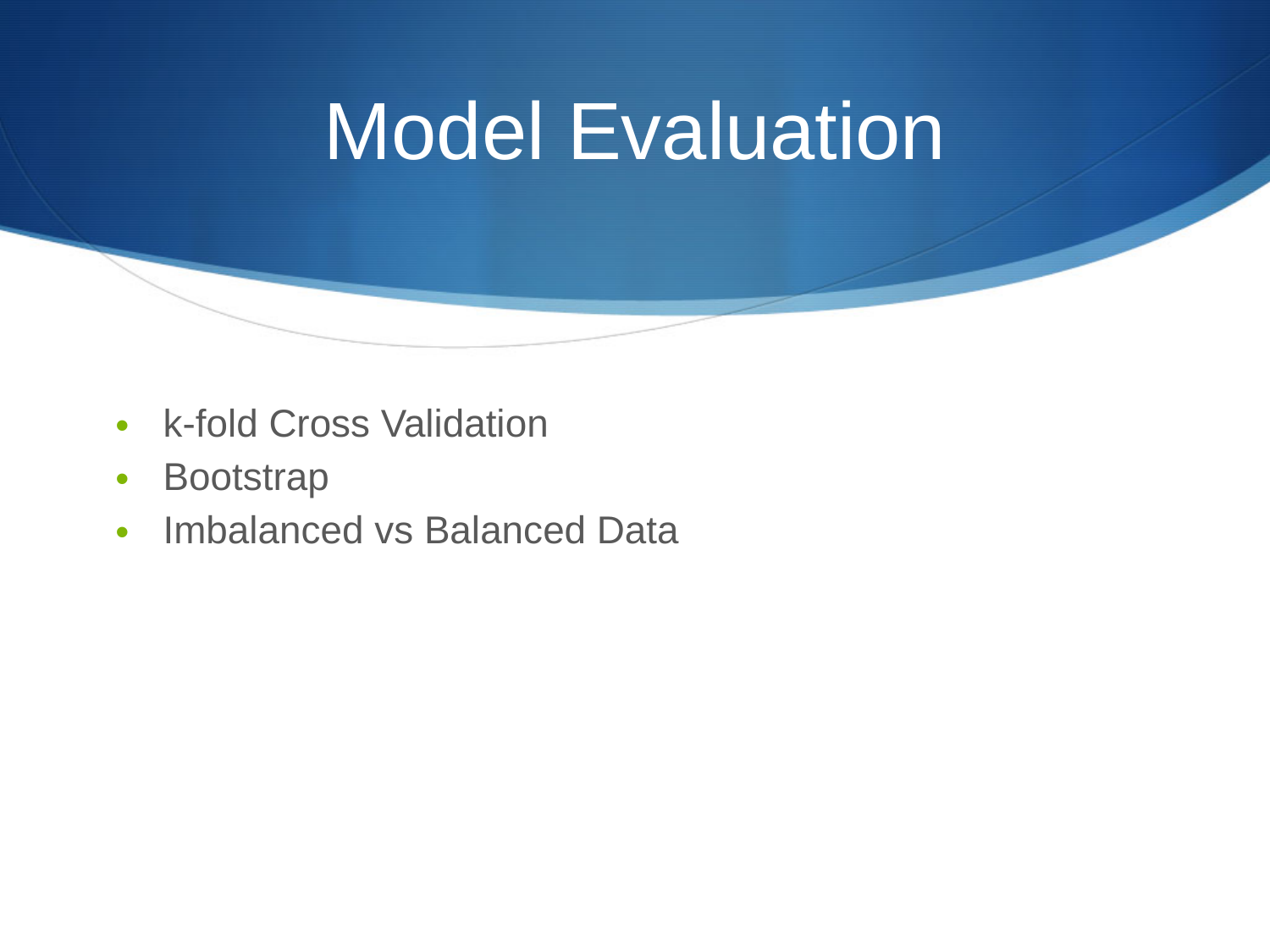

# Model Evaluation
k-fold Cross Validation
Bootstrap
Imbalanced vs Balanced Data